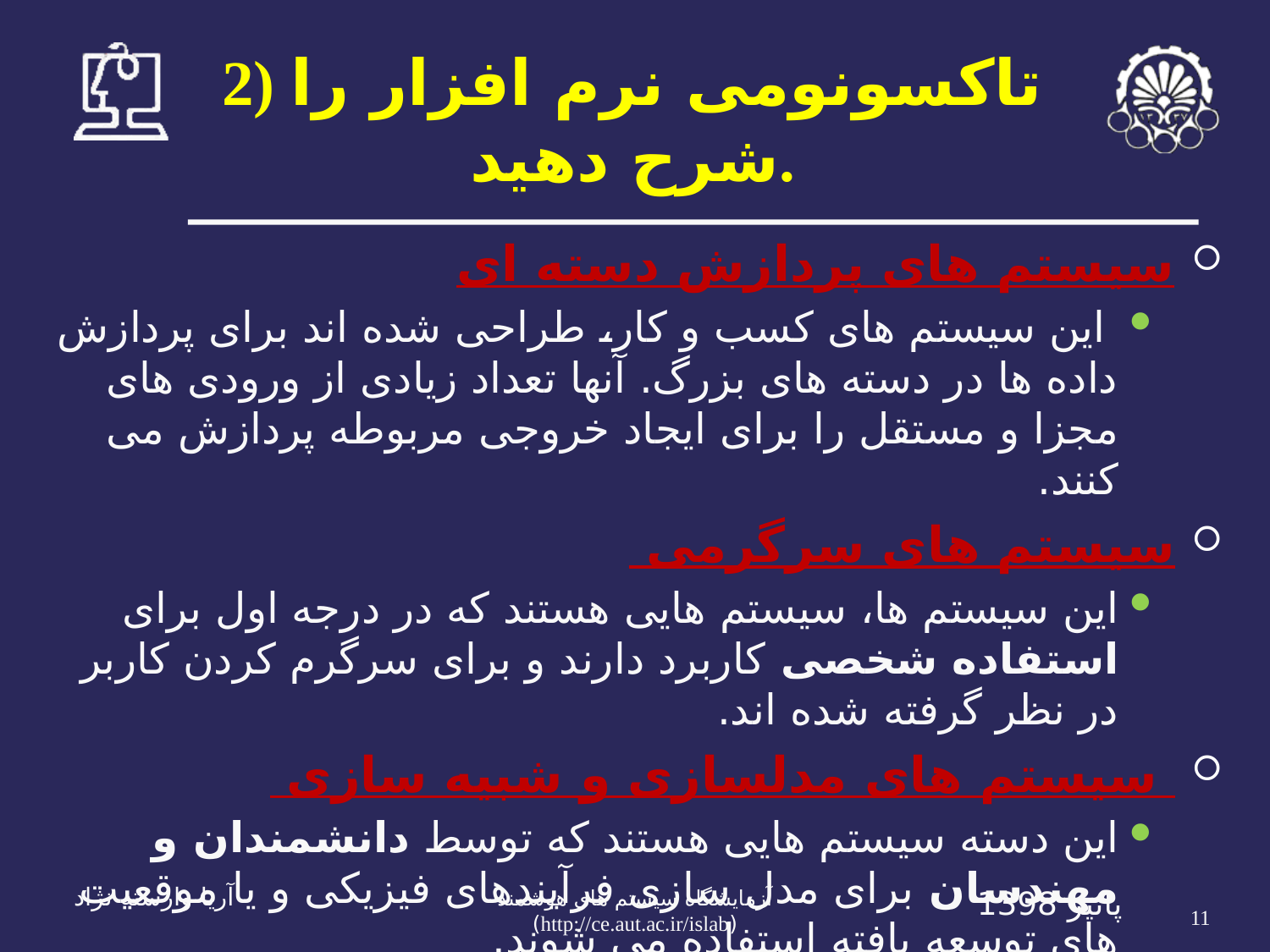

# 2) تاکسونومی نرم افزار را شرح دهید.
سیستم های پردازش دسته ای
 این سیستم های کسب و کار، طراحی شده اند برای پردازش داده ها در دسته های بزرگ. آنها تعداد زیادی از ورودی های مجزا و مستقل را برای ایجاد خروجی مربوطه پردازش می کنند.
سیستم های سرگرمی
این سیستم ها، سیستم هایی هستند که در درجه اول برای استفاده شخصی کاربرد دارند و برای سرگرم کردن کاربر در نظر گرفته شده اند.
 سیستم های مدلسازی و شبیه سازی
این دسته سیستم هایی هستند که توسط دانشمندان و مهندسان برای مدل سازی فرآیندهای فیزیکی و یا موقعیت های توسعه یافته استفاده می شوند.

11
آریا وارسته نژاد
پائیز 1398
آزمايشگاه سيستم های هوشمند (http://ce.aut.ac.ir/islab)